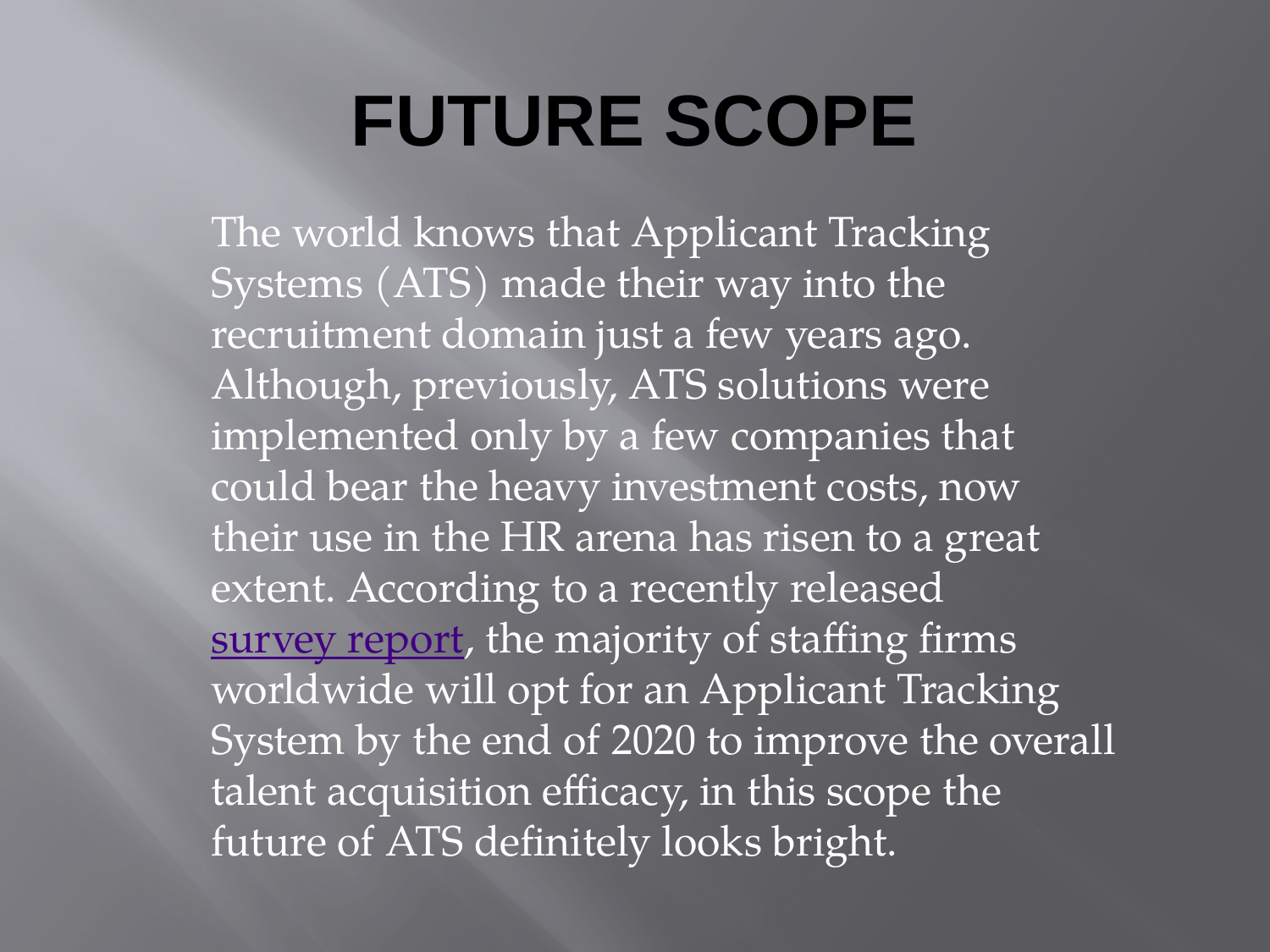

# FUTURE SCOPE
The world knows that Applicant Tracking Systems (ATS) made their way into the recruitment domain just a few years ago. Although, previously, ATS solutions were implemented only by a few companies that could bear the heavy investment costs, now their use in the HR arena has risen to a great extent. According to a recently released survey report, the majority of staffing firms worldwide will opt for an Applicant Tracking System by the end of 2020 to improve the overall talent acquisition efficacy, in this scope the future of ATS definitely looks bright.